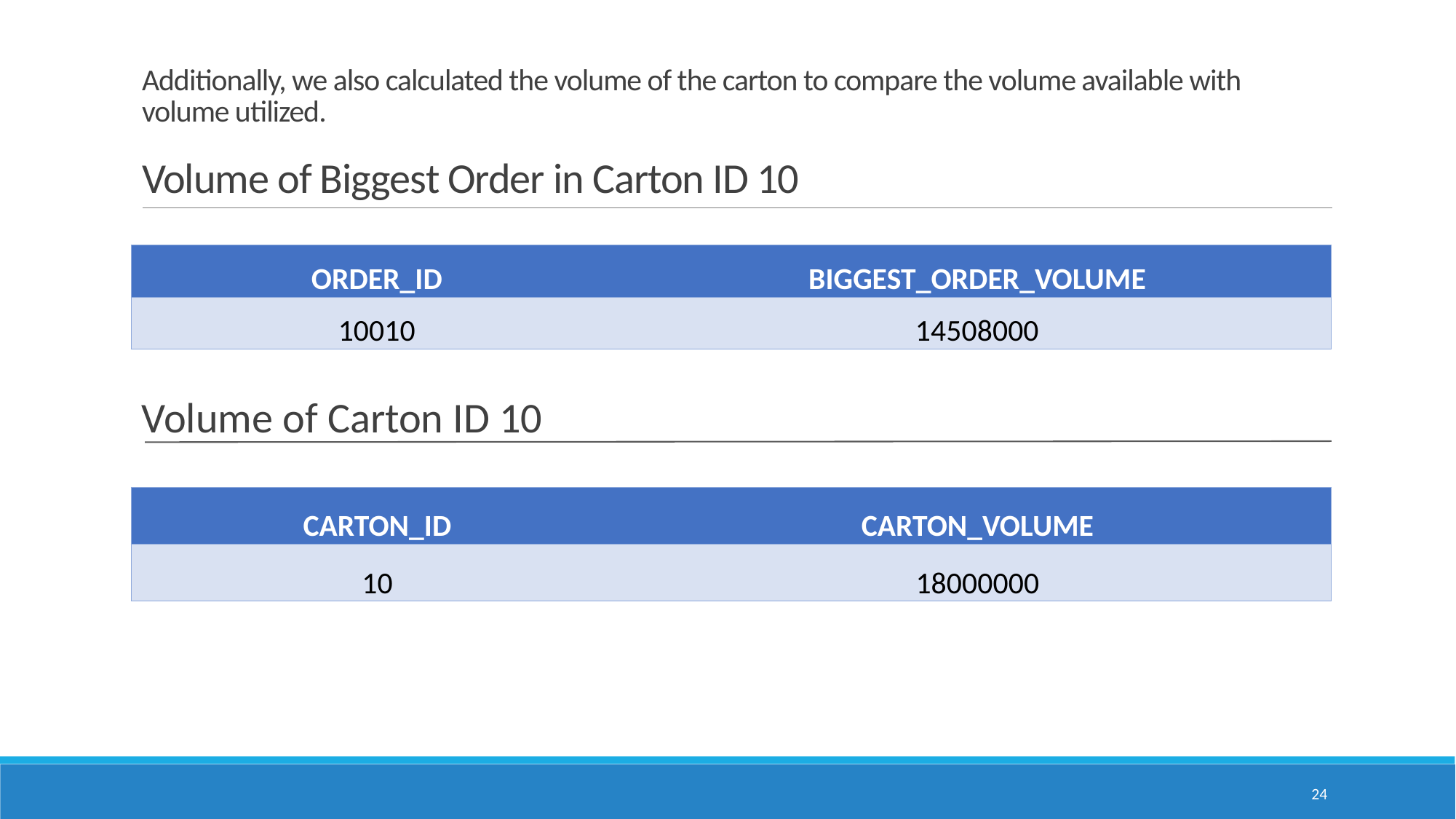

# Additionally, we also calculated the volume of the carton to compare the volume available with volume utilized. Volume of Biggest Order in Carton ID 10
| ORDER\_ID | BIGGEST\_ORDER\_VOLUME |
| --- | --- |
| 10010 | 14508000 |
Volume of Carton ID 10

| CARTON\_ID | CARTON\_VOLUME |
| --- | --- |
| 10 | 18000000 |
24